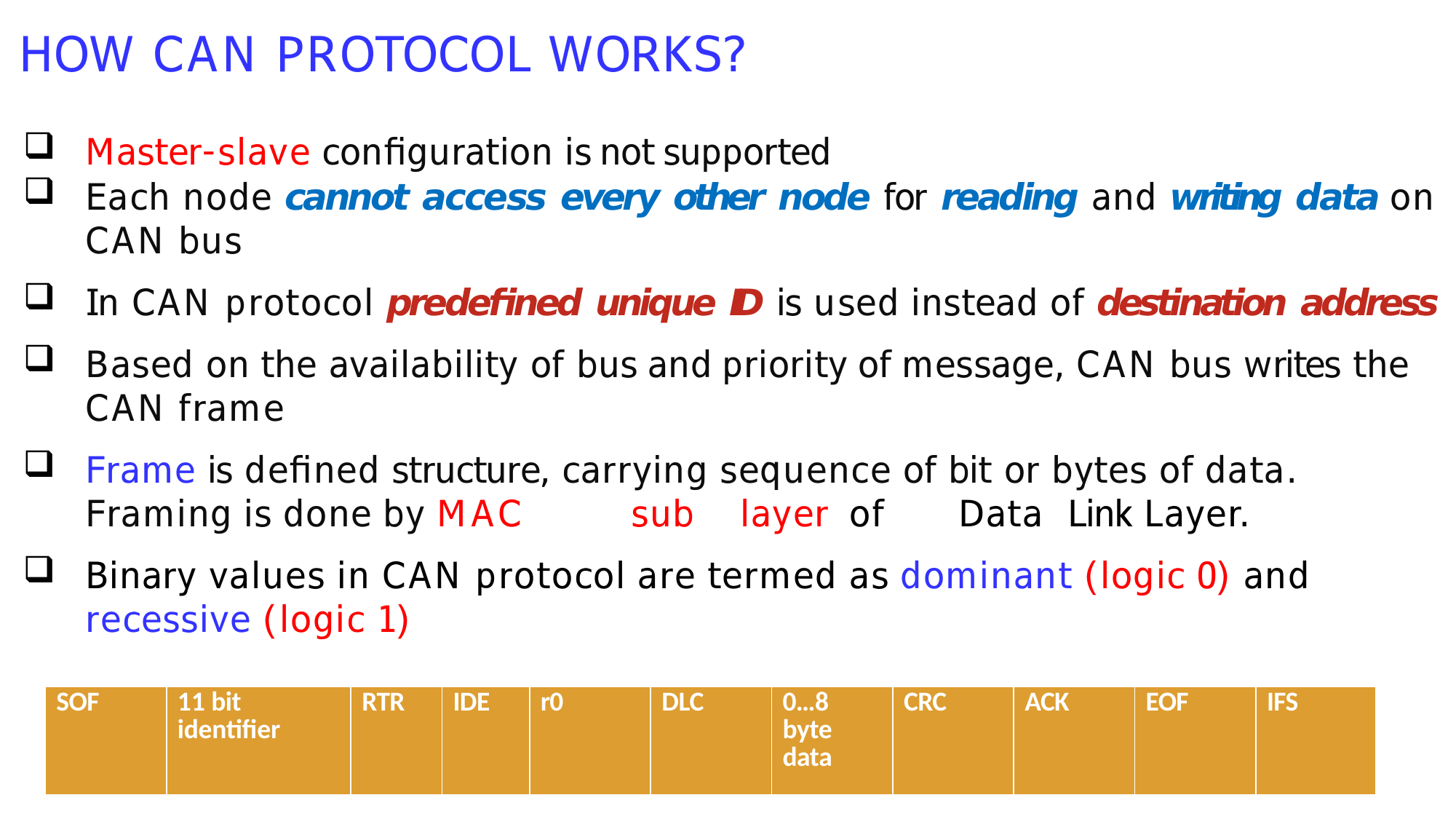

# HOW CAN PROTOCOL WORKS?
Master-slave configuration is not supported
Each node cannot access every other node for reading and writing data on CAN bus
In CAN protocol predefined unique ID is used instead of destination address
Based on the availability of bus and priority of message, CAN bus writes the CAN frame
Frame is defined structure, carrying sequence of bit or bytes of data. Framing is done by MAC	sub	layer	of	Data	Link Layer.
Binary values in CAN protocol are termed as dominant (logic 0) and recessive (logic 1)
| SOF | 11 bit identifier | RTR | IDE | r0 | DLC | 0…8 byte data | CRC | ACK | EOF | IFS |
| --- | --- | --- | --- | --- | --- | --- | --- | --- | --- | --- |